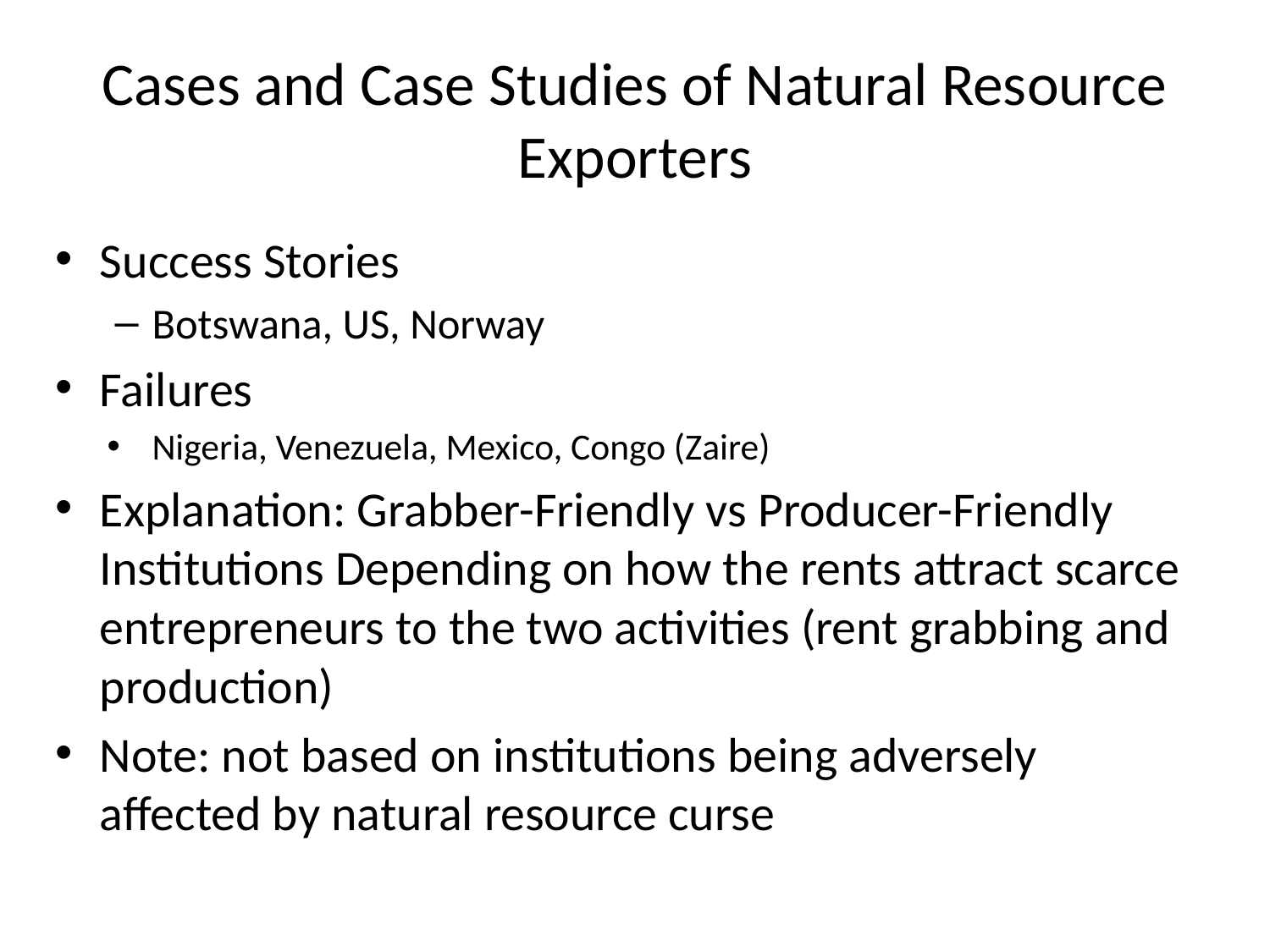

# Cases and Case Studies of Natural Resource Exporters
Success Stories
Botswana, US, Norway
Failures
Nigeria, Venezuela, Mexico, Congo (Zaire)
Explanation: Grabber-Friendly vs Producer-Friendly Institutions Depending on how the rents attract scarce entrepreneurs to the two activities (rent grabbing and production)
Note: not based on institutions being adversely affected by natural resource curse